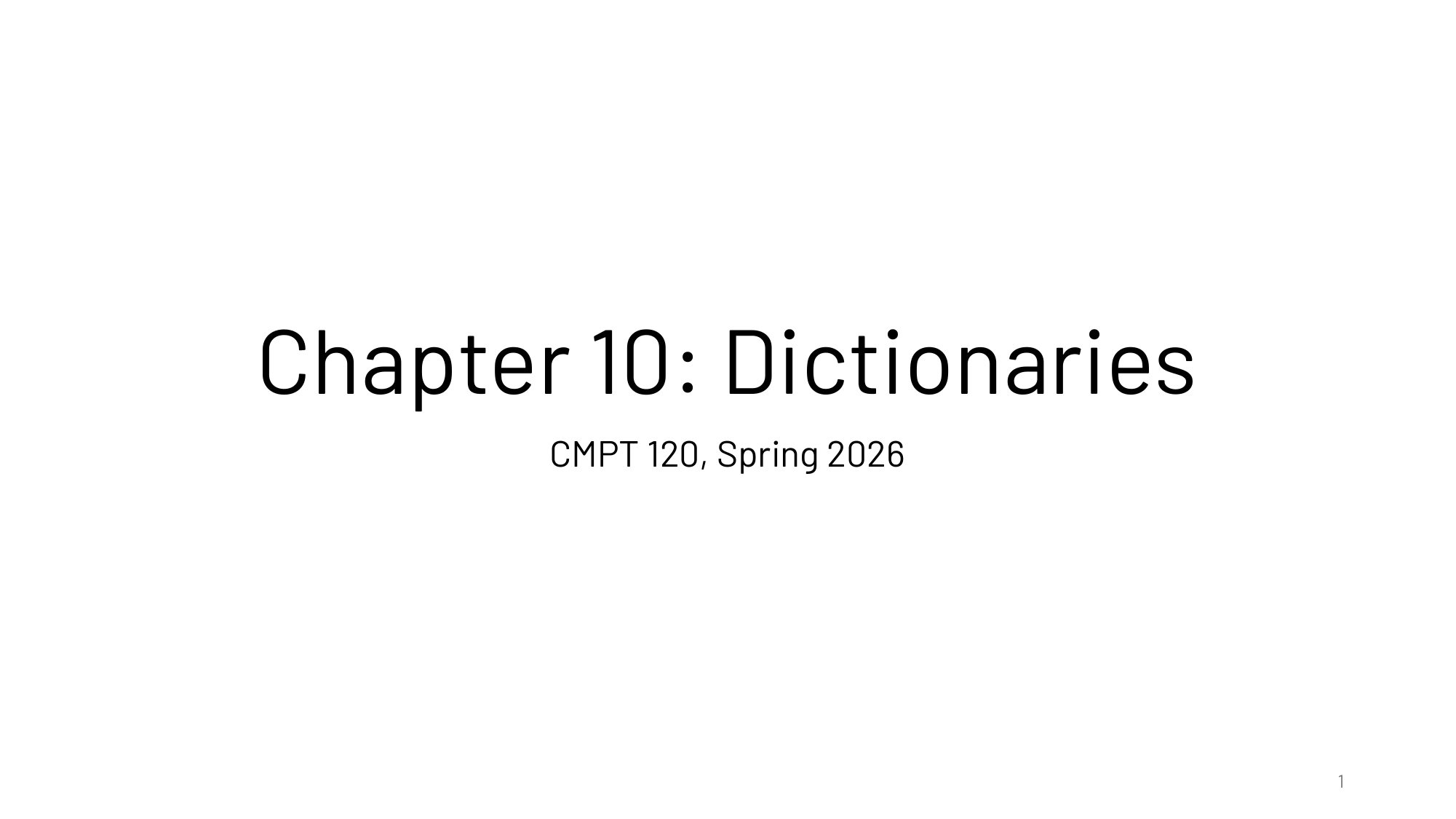

# Chapter 10: Dictionaries
CMPT 120, Spring 2026
1